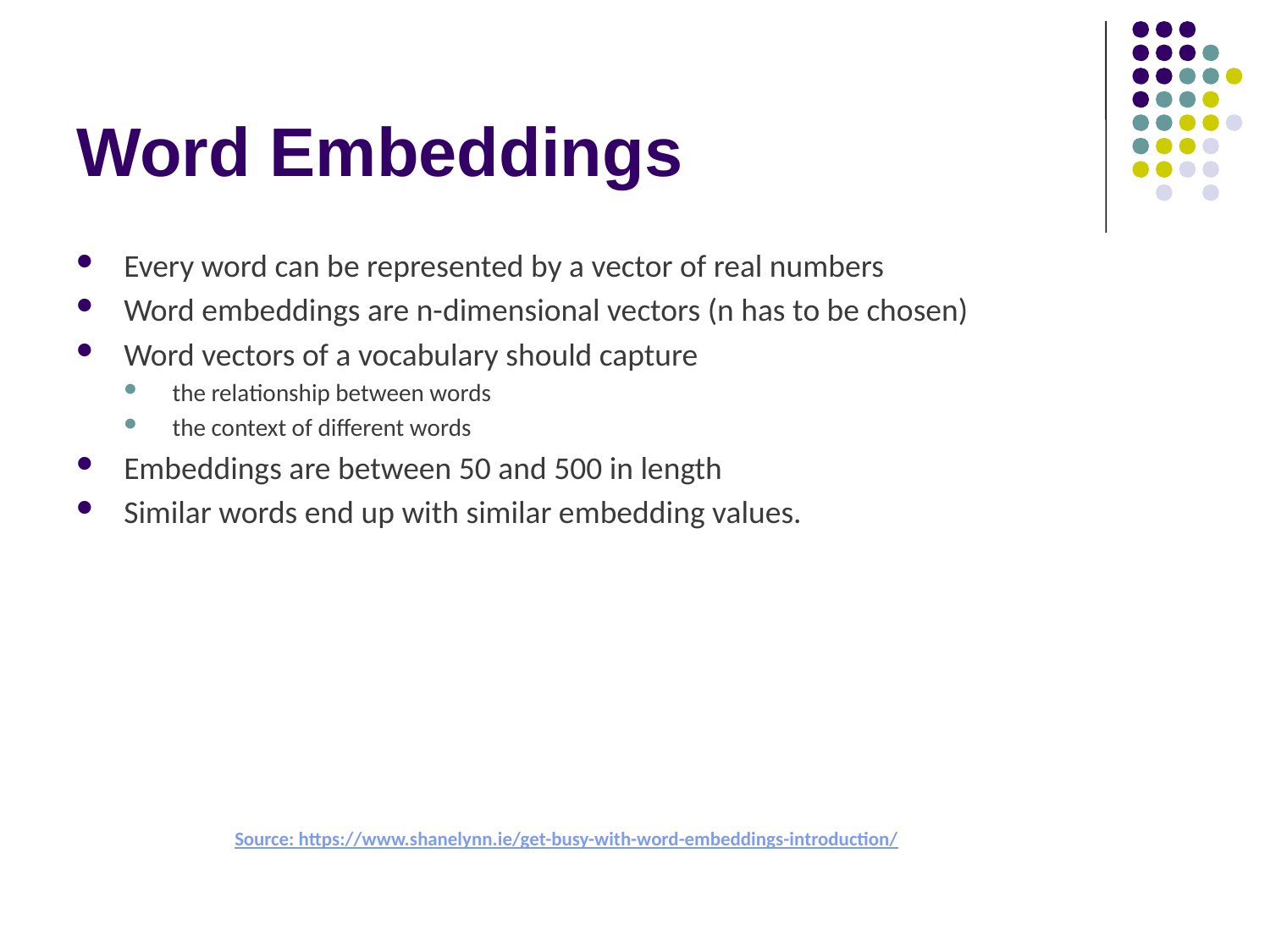

# Word Embeddings
Every word can be represented by a vector of real numbers
Word embeddings are n-dimensional vectors (n has to be chosen)
Word vectors of a vocabulary should capture
the relationship between words
the context of different words
Embeddings are between 50 and 500 in length
Similar words end up with similar embedding values.

Source: https://www.shanelynn.ie/get-busy-with-word-embeddings-introduction/